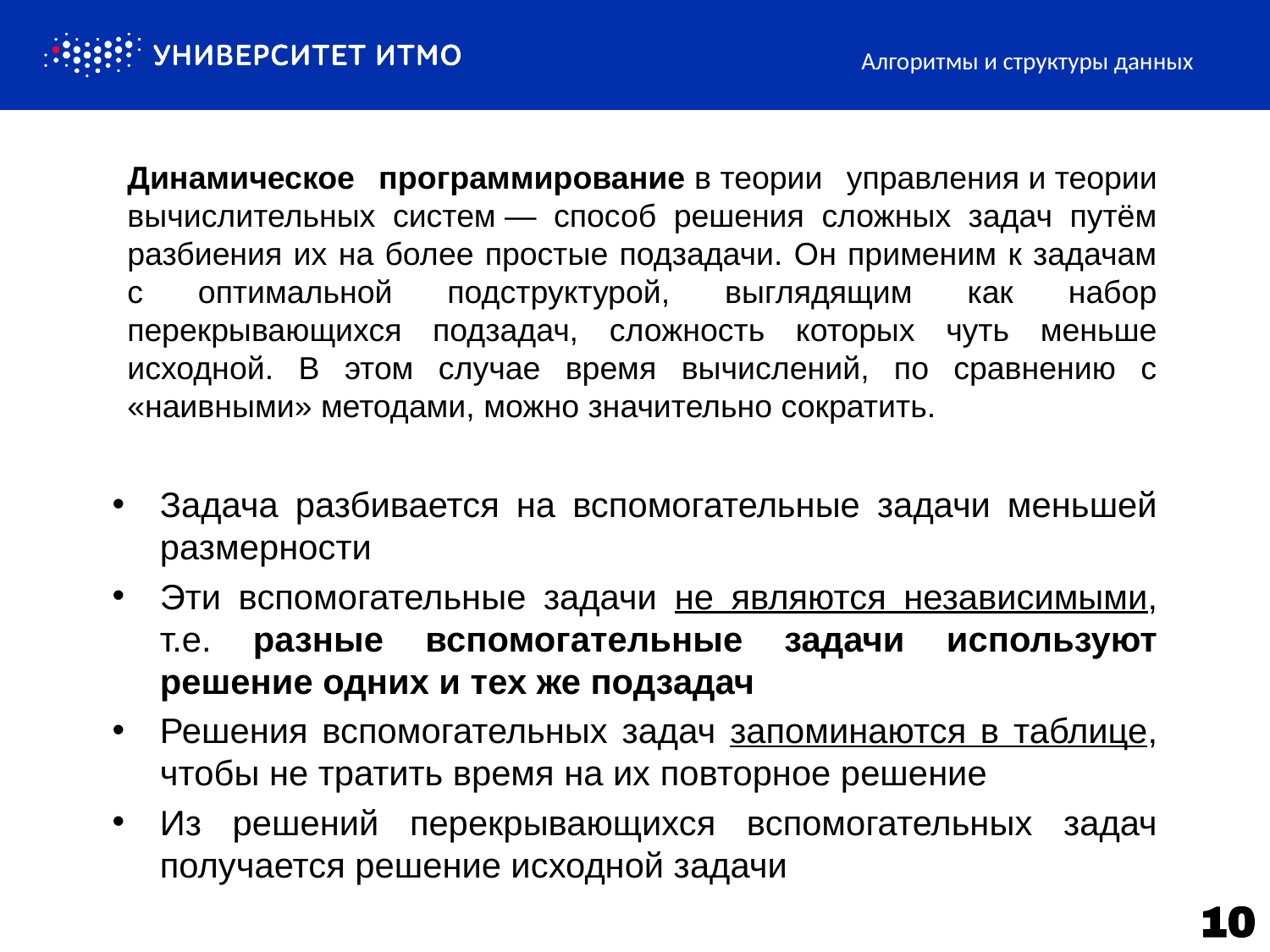

Алгоритмы и структуры данных
Динамическое программирование в теории управления и теории вычислительных систем — способ решения сложных задач путём разбиения их на более простые подзадачи. Он применим к задачам с оптимальной подструктурой, выглядящим как набор перекрывающихся подзадач, сложность которых чуть меньше исходной. В этом случае время вычислений, по сравнению с «наивными» методами, можно значительно сократить.
Задача разбивается на вспомогательные задачи меньшей размерности
Эти вспомогательные задачи не являются независимыми, т.е. разные вспомогательные задачи используют решение одних и тех же подзадач
Решения вспомогательных задач запоминаются в таблице, чтобы не тратить время на их повторное решение
Из решений перекрывающихся вспомогательных задач получается решение исходной задачи
10